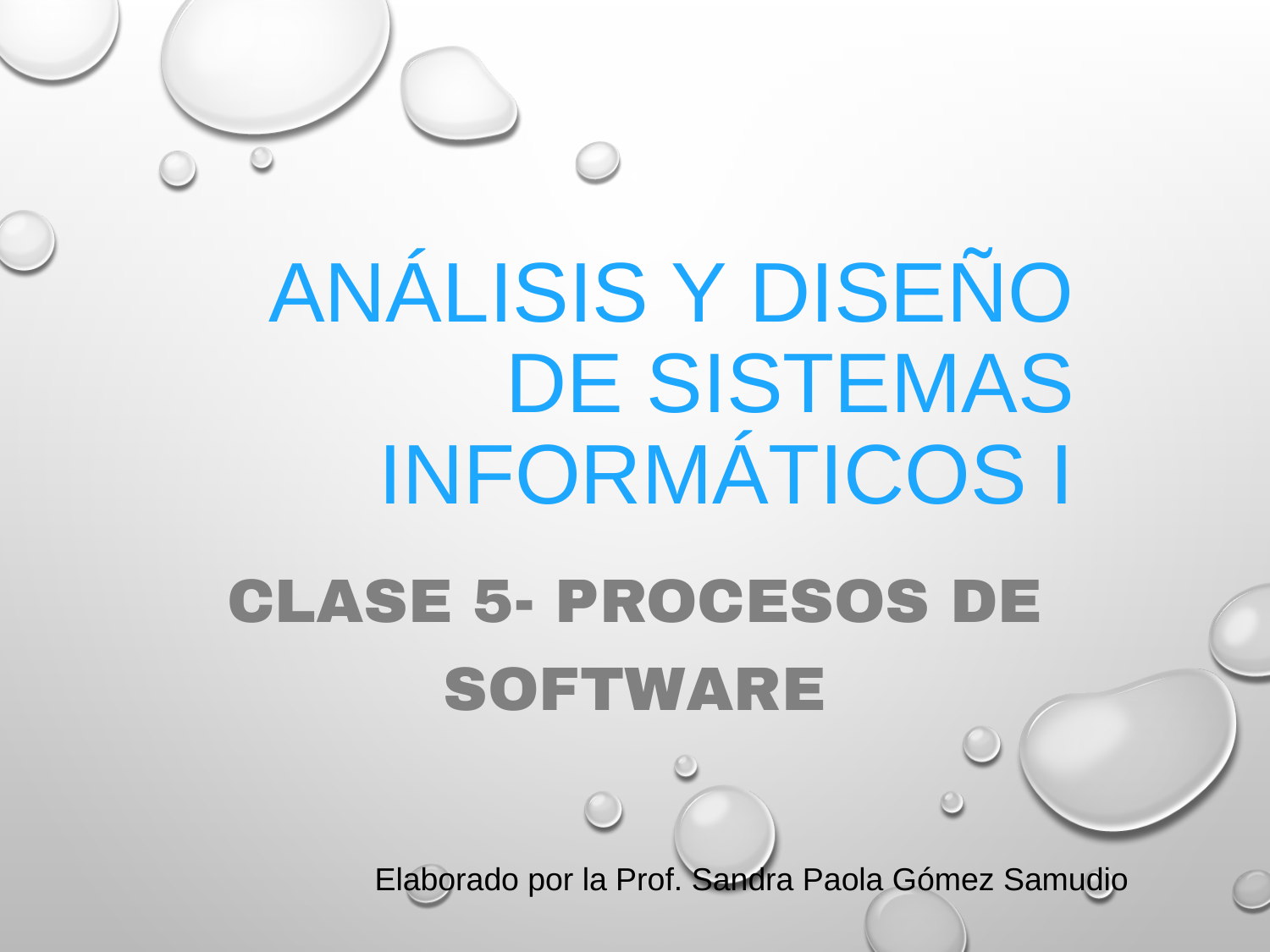

# Análisis y Diseño de Sistemas Informáticos I
Clase 5- Procesos de Software
Elaborado por la Prof. Sandra Paola Gómez Samudio